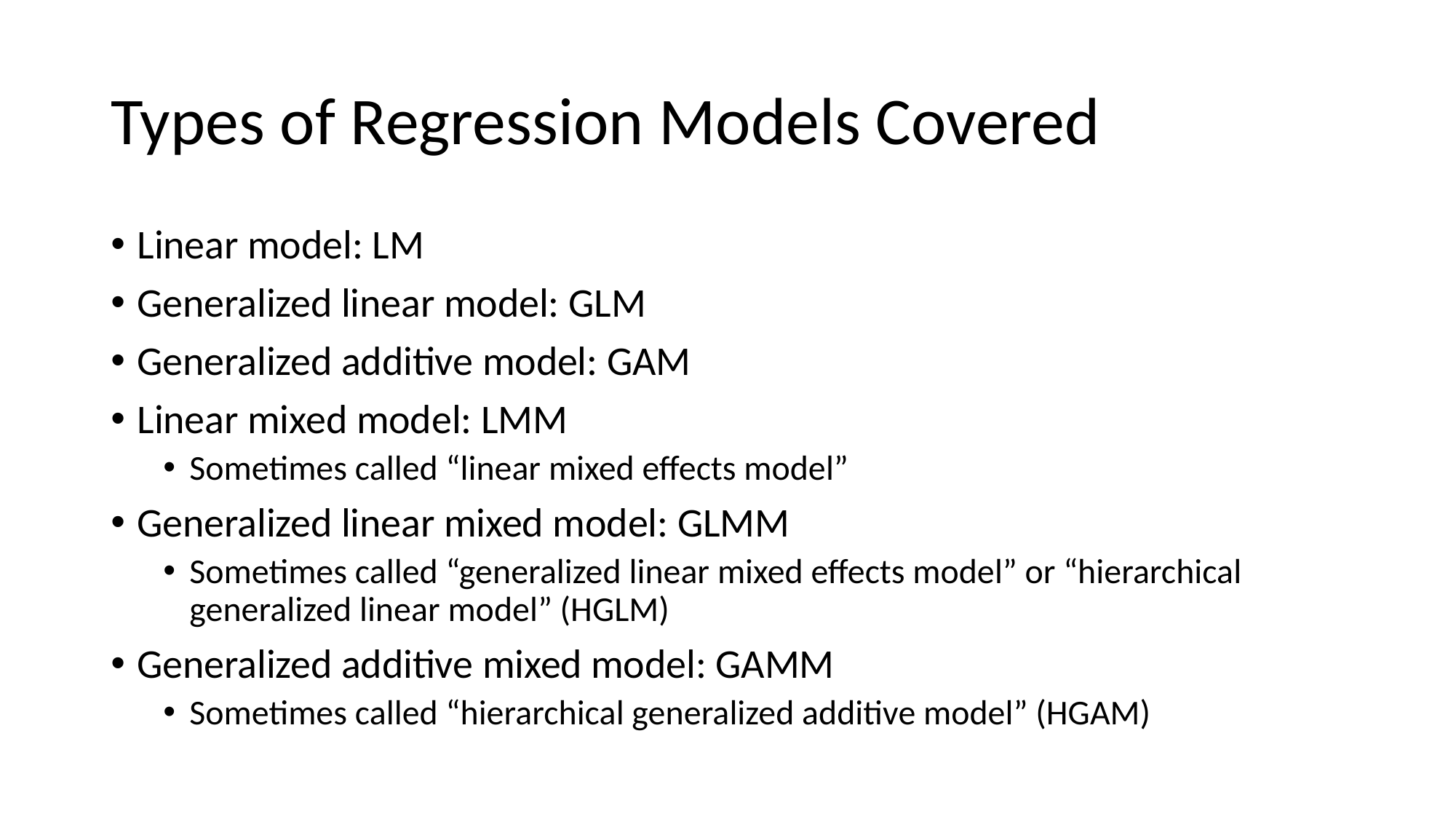

# Types of Regression Models Covered
Linear model: LM
Generalized linear model: GLM
Generalized additive model: GAM
Linear mixed model: LMM
Sometimes called “linear mixed effects model”
Generalized linear mixed model: GLMM
Sometimes called “generalized linear mixed effects model” or “hierarchical generalized linear model” (HGLM)
Generalized additive mixed model: GAMM
Sometimes called “hierarchical generalized additive model” (HGAM)